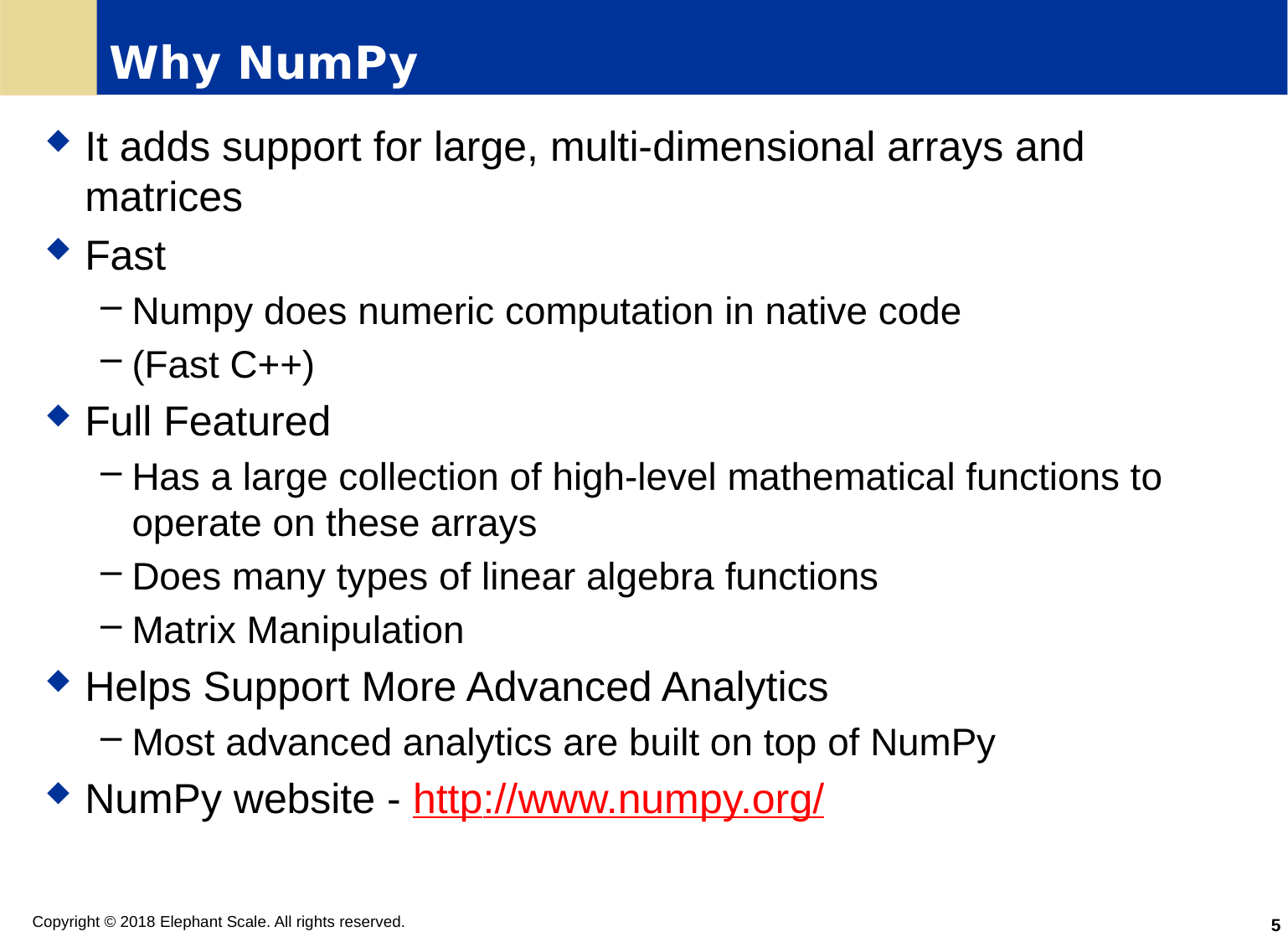

# Why NumPy
It adds support for large, multi-dimensional arrays and matrices
Fast
Numpy does numeric computation in native code
(Fast C++)
Full Featured
Has a large collection of high-level mathematical functions to operate on these arrays
Does many types of linear algebra functions
Matrix Manipulation
Helps Support More Advanced Analytics
Most advanced analytics are built on top of NumPy
NumPy website - http://www.numpy.org/

5
Copyright © 2018 Elephant Scale. All rights reserved.